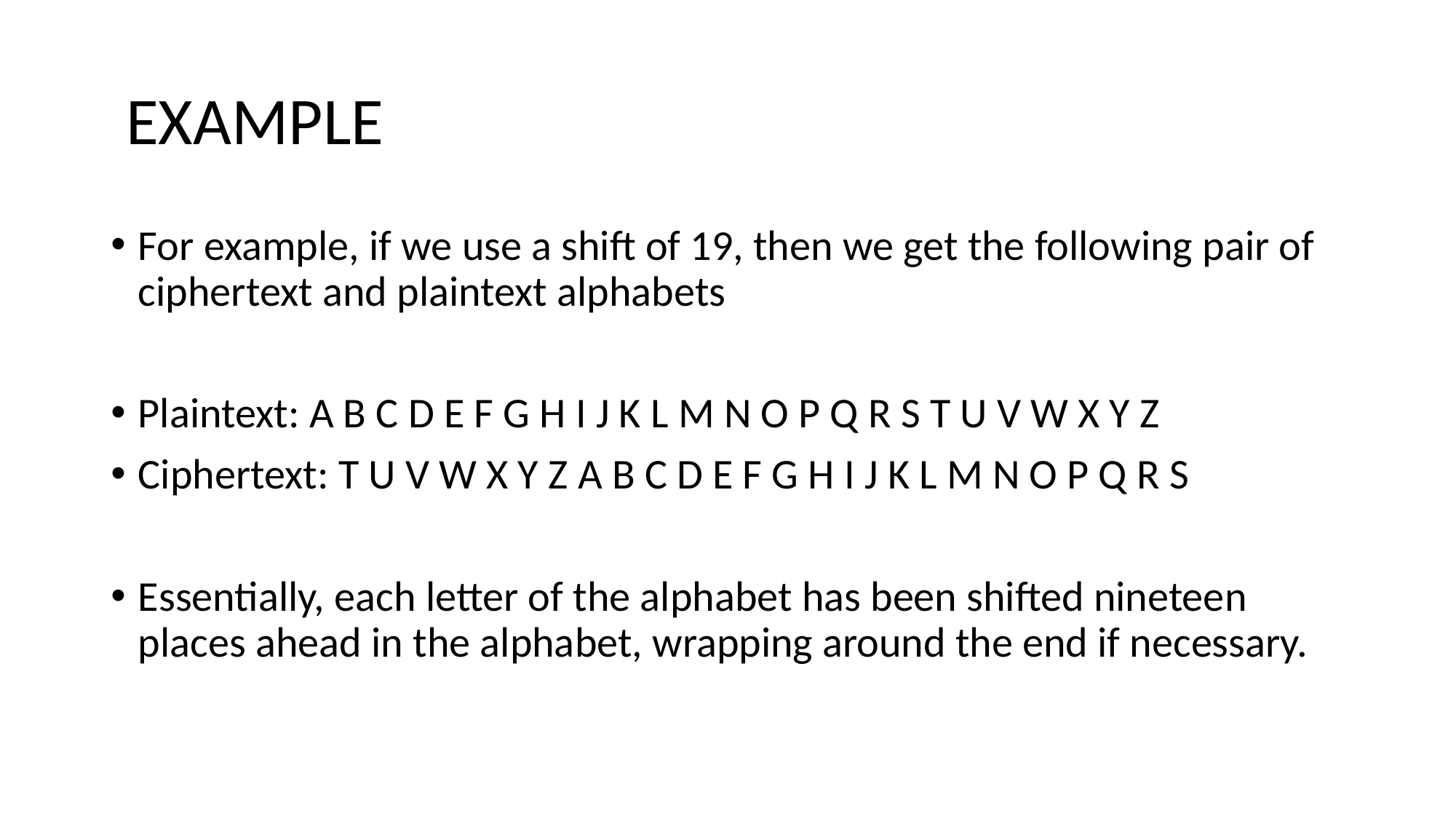

# EXAMPLE
For example, if we use a shift of 19, then we get the following pair of ciphertext and plaintext alphabets

Plaintext: A B C D E F G H I J K L M N O P Q R S T U V W X Y Z
Ciphertext: T U V W X Y Z A B C D E F G H I J K L M N O P Q R S

Essentially, each letter of the alphabet has been shifted nineteen places ahead in the alphabet, wrapping around the end if necessary.